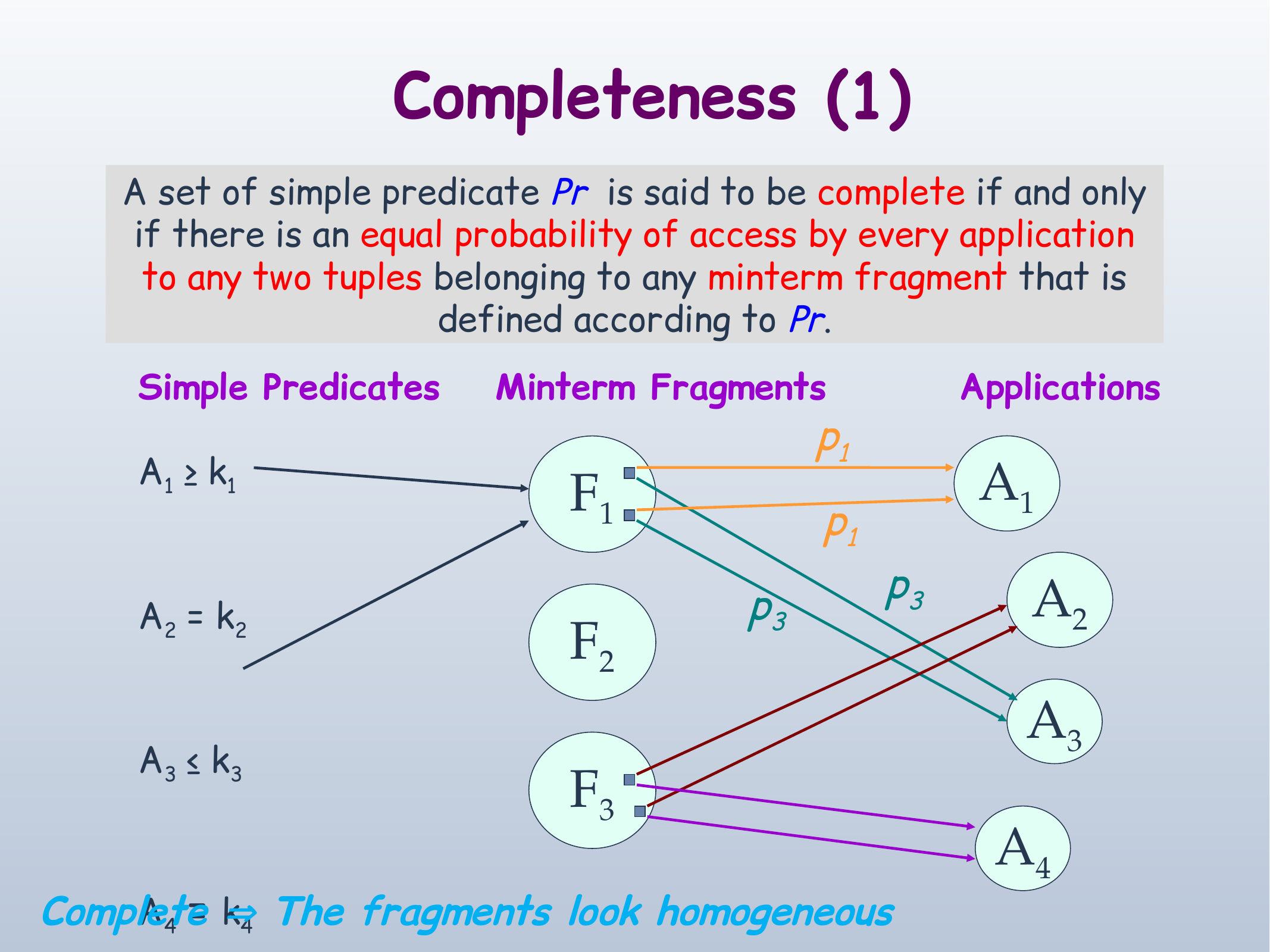

Completeness (1)
A set of simple predicate Pr  is said to be complete if and only if there is an equal probability of access by every application to any two tuples belonging to any minterm fragment that is defined according to Pr.
Simple Predicates	Minterm Fragments	       Applications

A1 ≥ k1

A2 = k2

A3 ≤ k3

A4 = k4

p1
A1

p1

p3
A2
p3

A3

A4

F1

F2
F3

Complete ⇒ The fragments look homogeneous